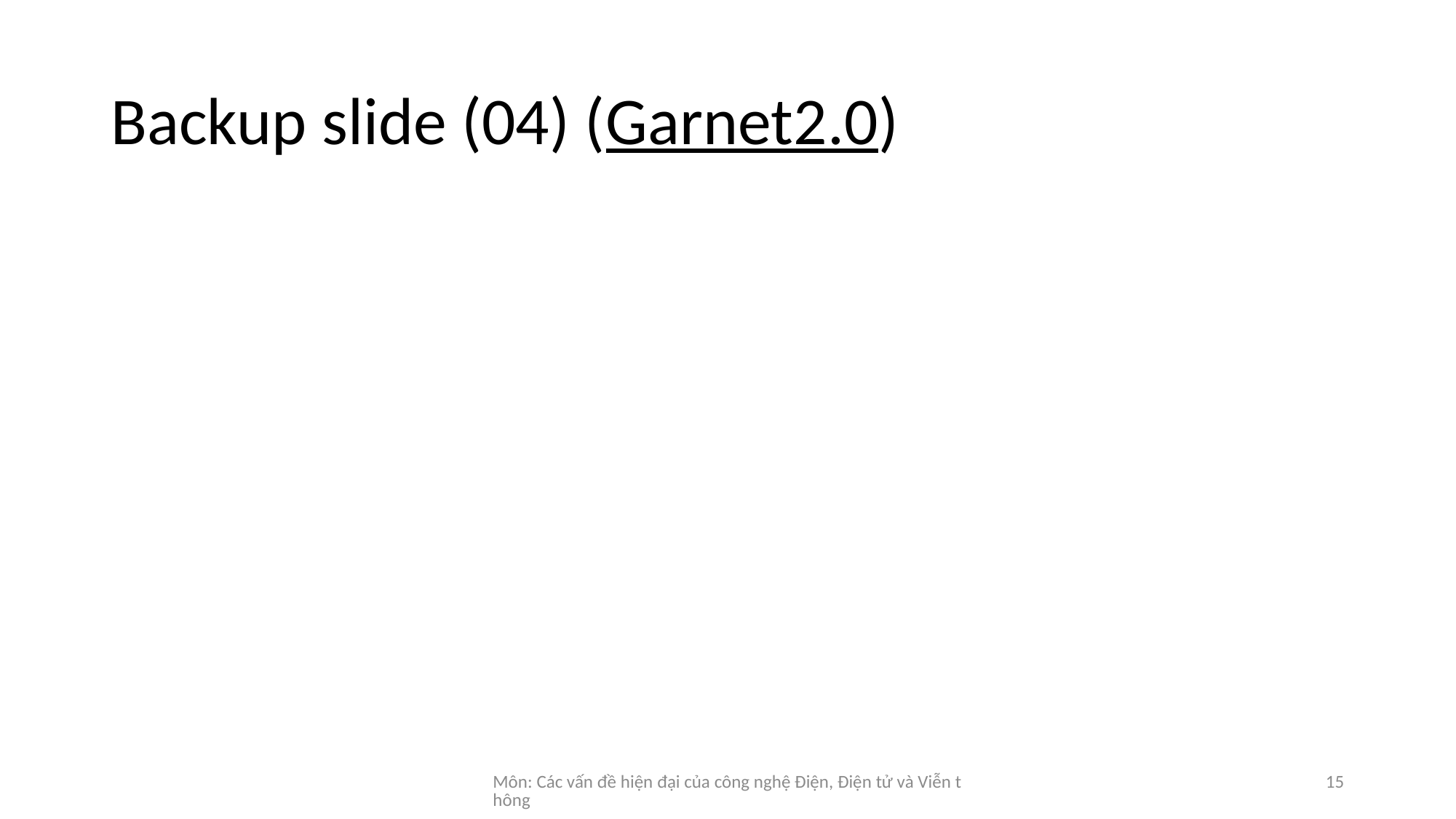

# Backup slide (04) (Garnet2.0)

Môn: Các vấn đề hiện đại của công nghệ Điện, Điện tử và Viễn thông
15